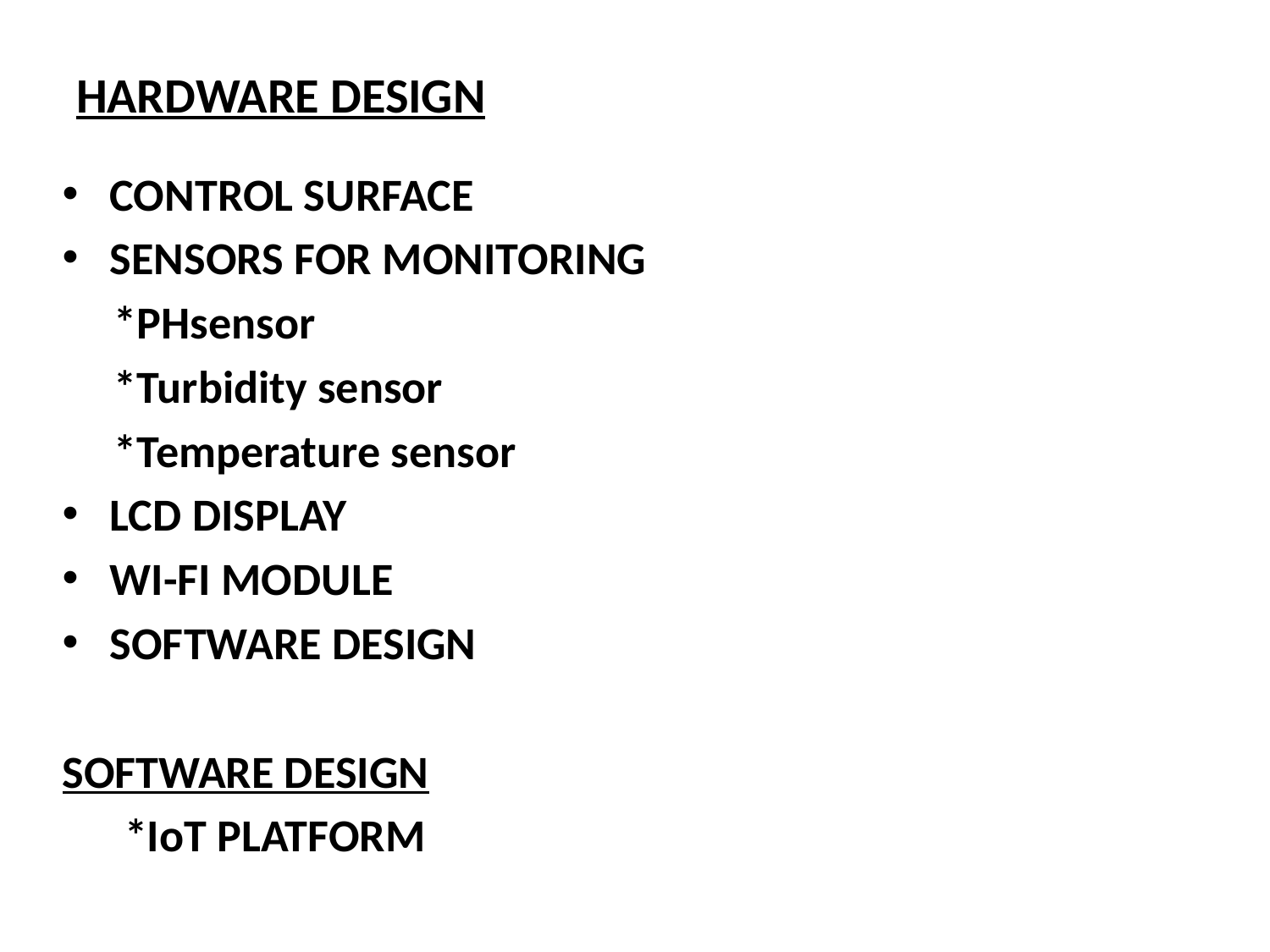

# HARDWARE DESIGN
CONTROL SURFACE
SENSORS FOR MONITORING
     *PHsensor
     *Turbidity sensor
     *Temperature sensor
LCD DISPLAY
WI-FI MODULE
SOFTWARE DESIGN

SOFTWARE DESIGN
      *IoT PLATFORM